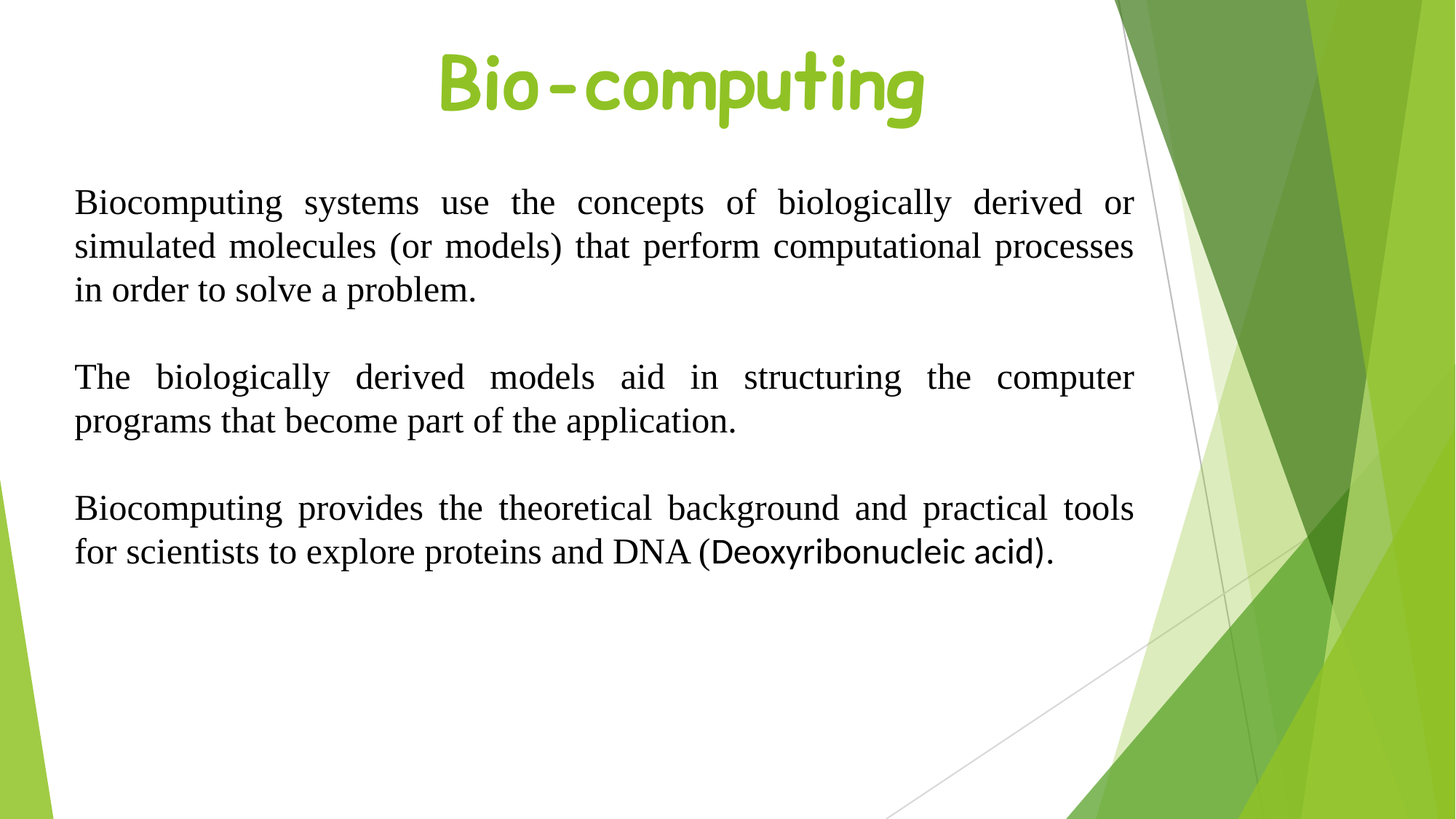

# Bio-computing
Biocomputing systems use the concepts of biologically derived or simulated molecules (or models) that perform computational processes in order to solve a problem.

The biologically derived models aid in structuring the computer programs that become part of the application.

Biocomputing provides the theoretical background and practical tools for scientists to explore proteins and DNA (Deoxyribonucleic acid).